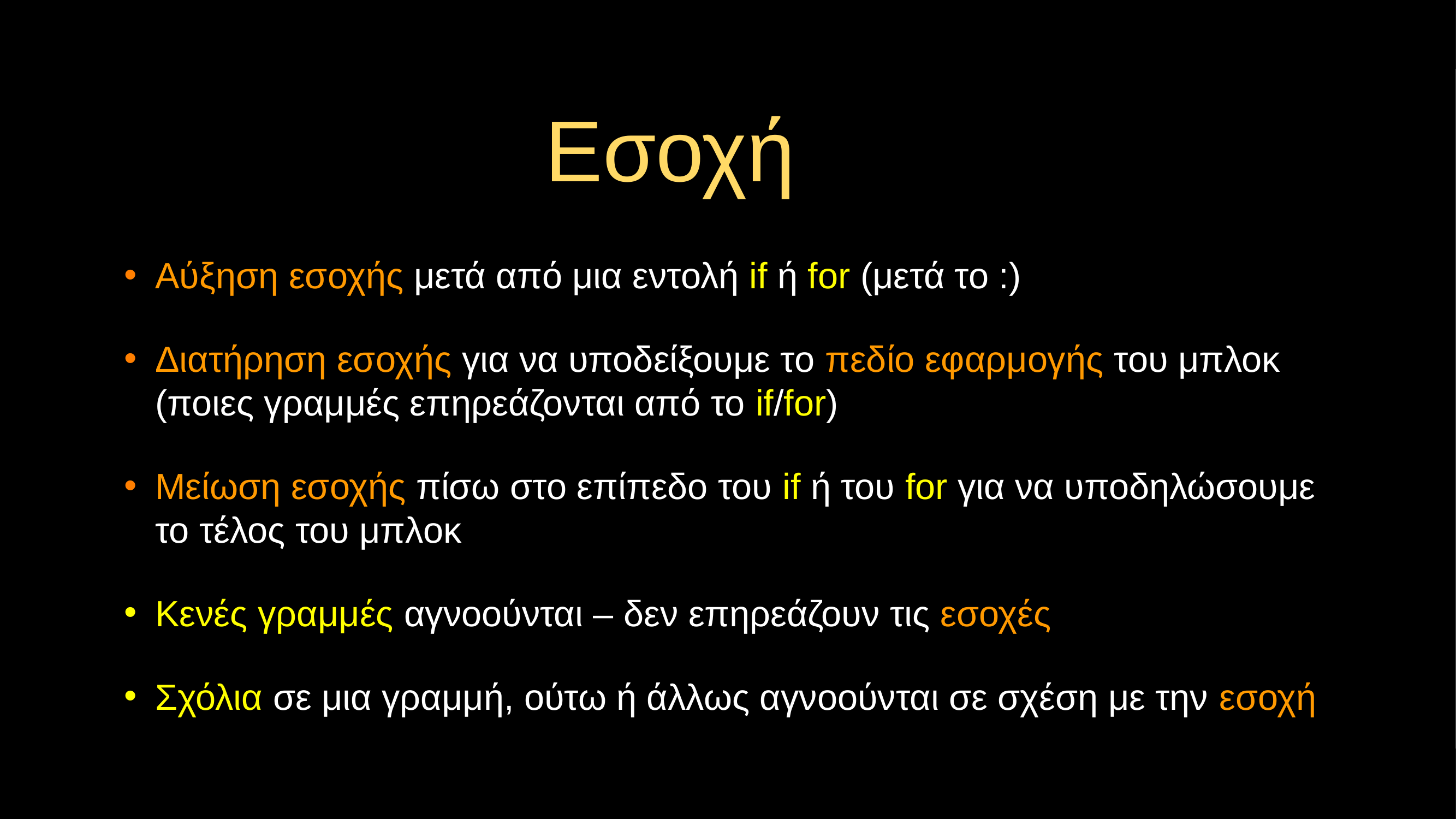

# Εσοχή
Αύξηση εσοχής μετά από μια εντολή if ή for (μετά το :)
Διατήρηση εσοχής για να υποδείξουμε το πεδίο εφαρμογής του μπλοκ (ποιες γραμμές επηρεάζονται από το if/for)
Μείωση εσοχής πίσω στο επίπεδο του if ή του for για να υποδηλώσουμε το τέλος του μπλοκ
Κενές γραμμές αγνοούνται – δεν επηρεάζουν τις εσοχές
Σχόλια σε μια γραμμή, ούτω ή άλλως αγνοούνται σε σχέση με την εσοχή